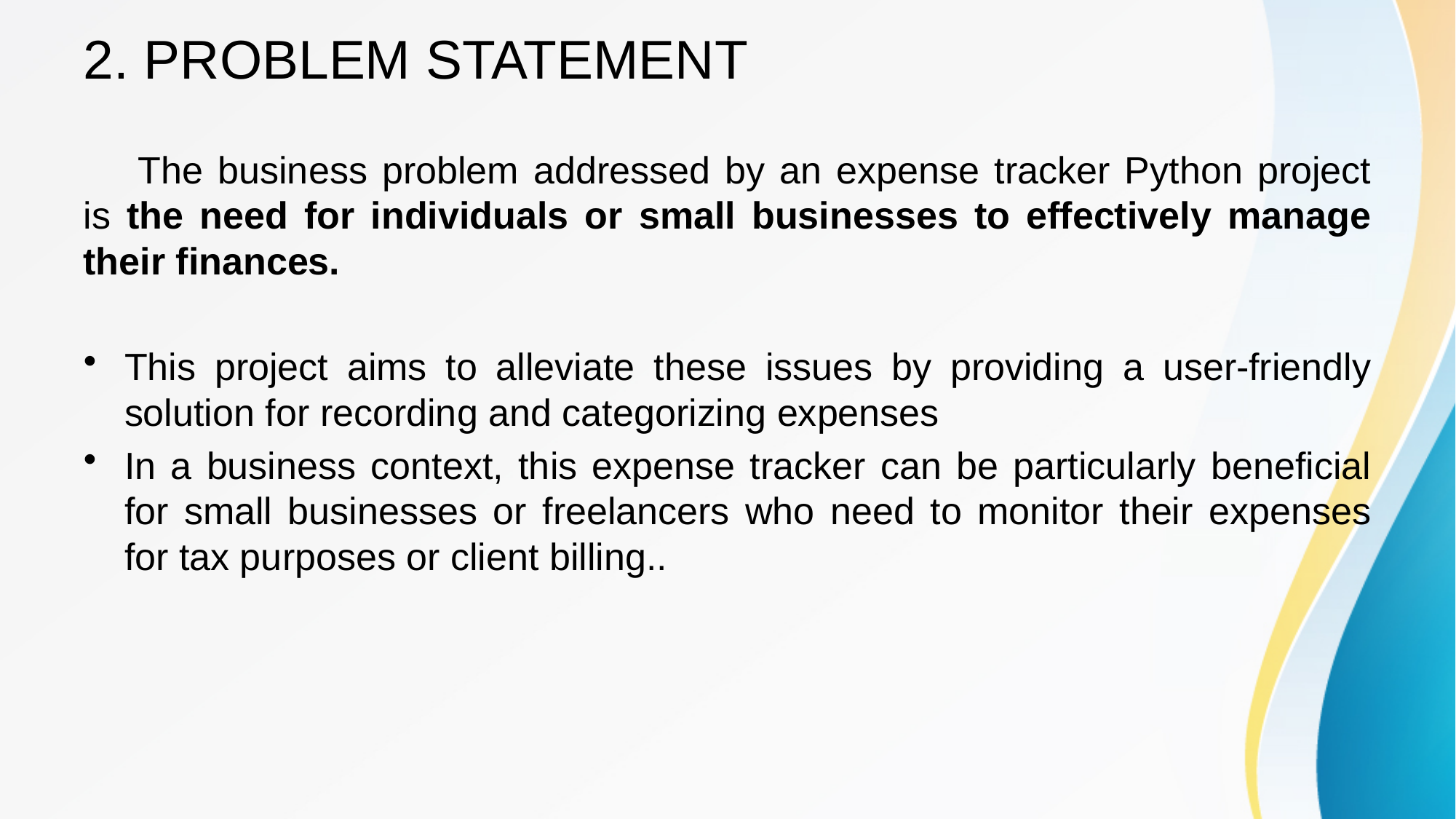

# 2. PROBLEM STATEMENT
The business problem addressed by an expense tracker Python project is the need for individuals or small businesses to effectively manage their finances.

This project aims to alleviate these issues by providing a user-friendly solution for recording and categorizing expenses
In a business context, this expense tracker can be particularly beneficial for small businesses or freelancers who need to monitor their expenses for tax purposes or client billing..